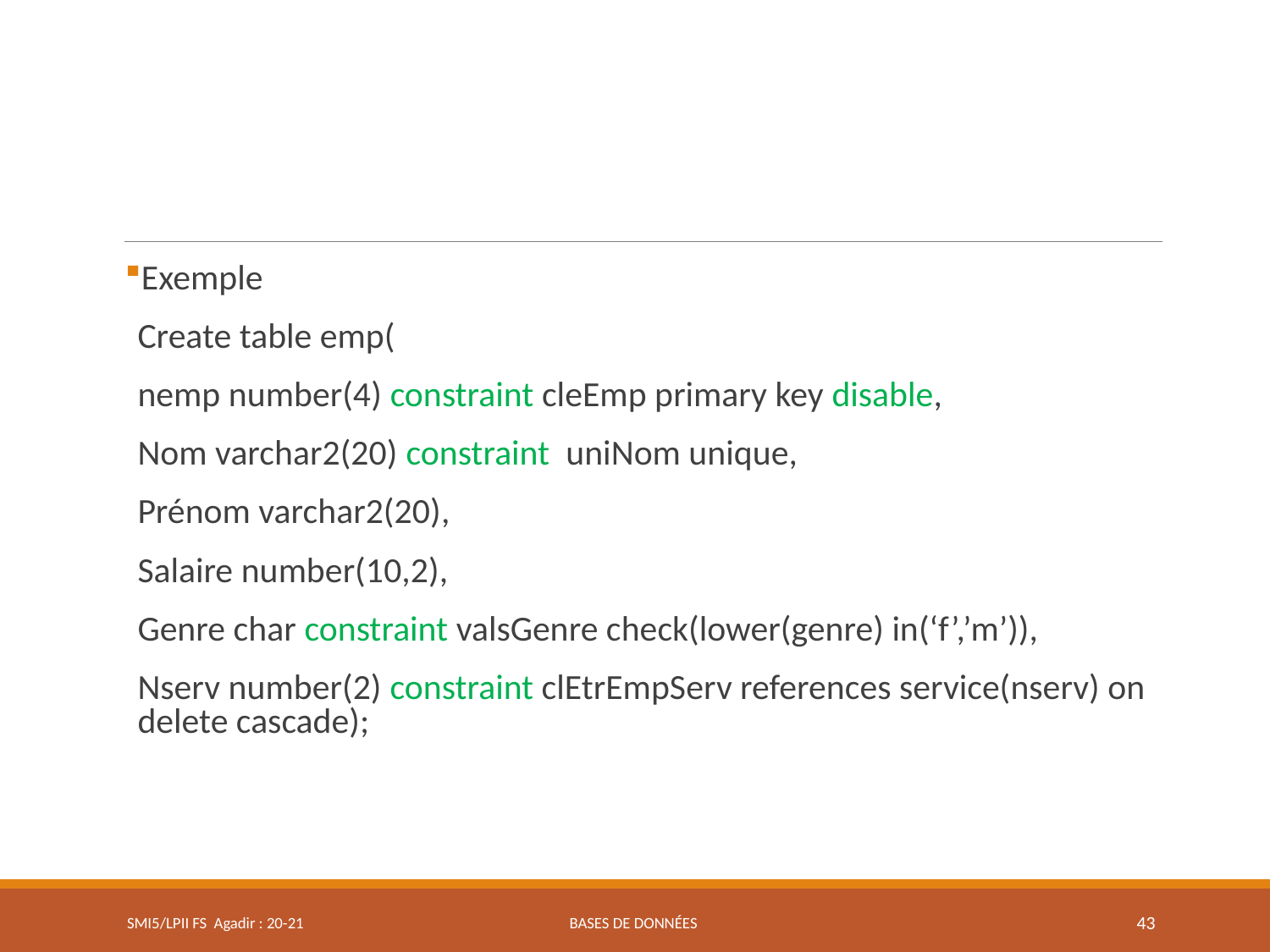

Exemple
	Create table emp(
	nemp number(4) constraint cleEmp primary key disable,
	Nom varchar2(20) constraint  uniNom unique,
	Prénom varchar2(20),
	Salaire number(10,2),
	Genre char constraint valsGenre check(lower(genre) in(‘f’,’m’)),
	Nserv number(2) constraint clEtrEmpServ references service(nserv) on delete cascade);

SMI5/LPII FS  Agadir : 20-21
Bases de données
43